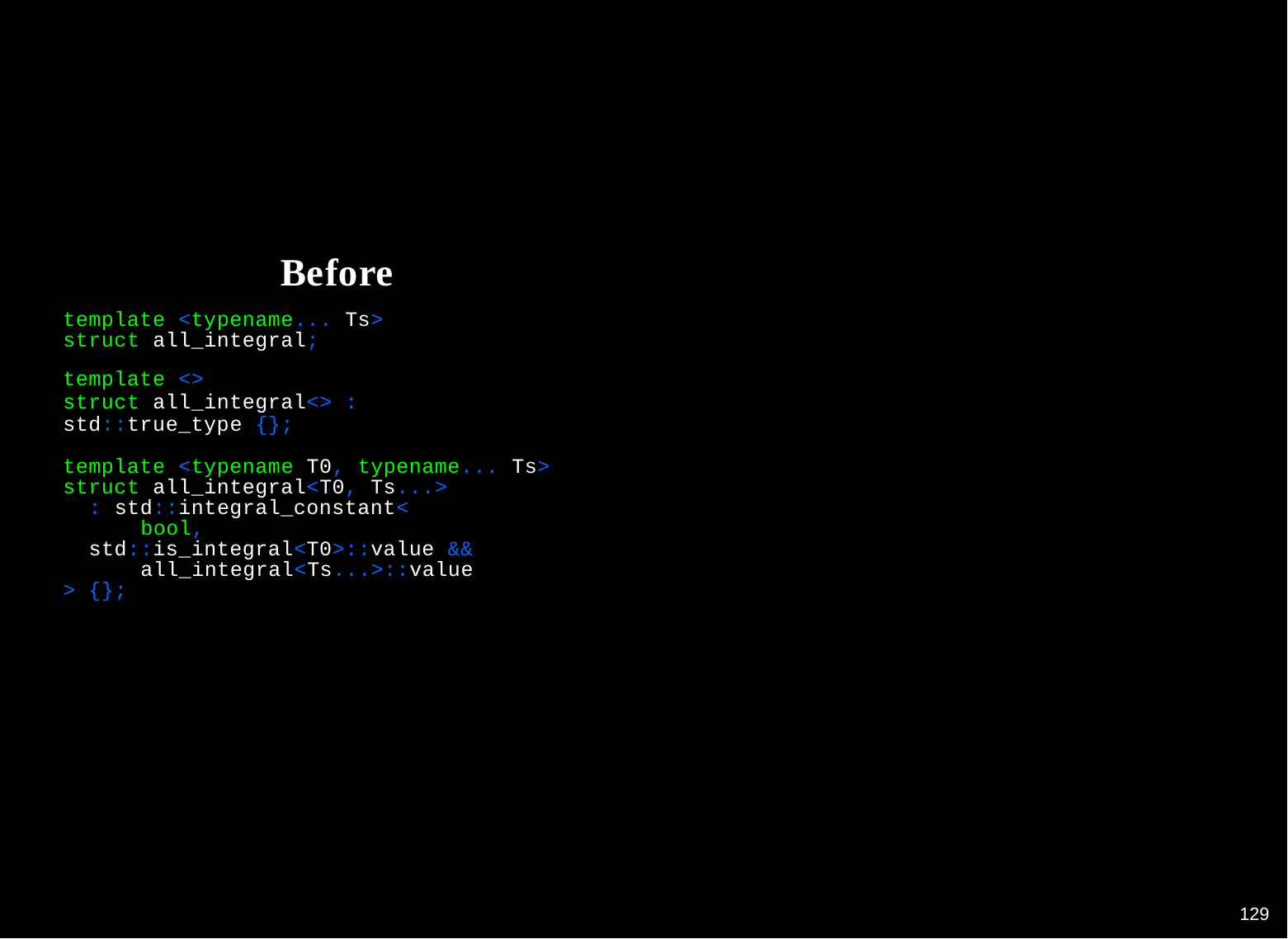

# Before
template <typename... Ts> struct all_integral;
template <>
struct all_integral<> : std::true_type {};

template <typename T0, typename... Ts> struct all_integral<T0, Ts...>
: std::integral_constant< bool,
std::is_integral<T0>::value && all_integral<Ts...>::value
> {};

129